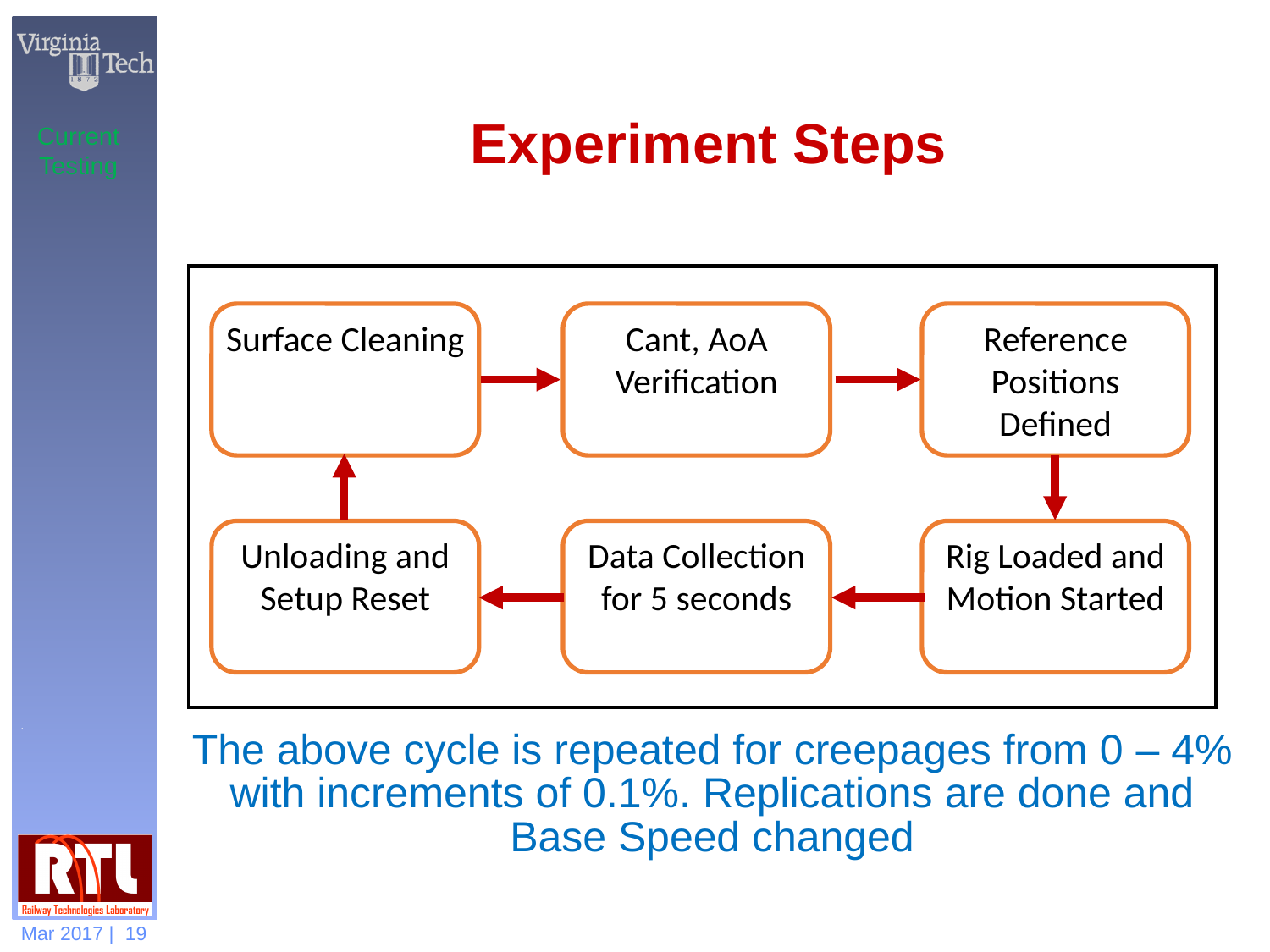

# Experiment Steps
Current Testing

Surface Cleaning
Cant, AoA
Verification
Reference Positions Defined
Unloading and Setup Reset
Data Collection for 5 seconds
Rig Loaded and Motion Started
The above cycle is repeated for creepages from 0 – 4% with increments of 0.1%. Replications are done and Base Speed changed